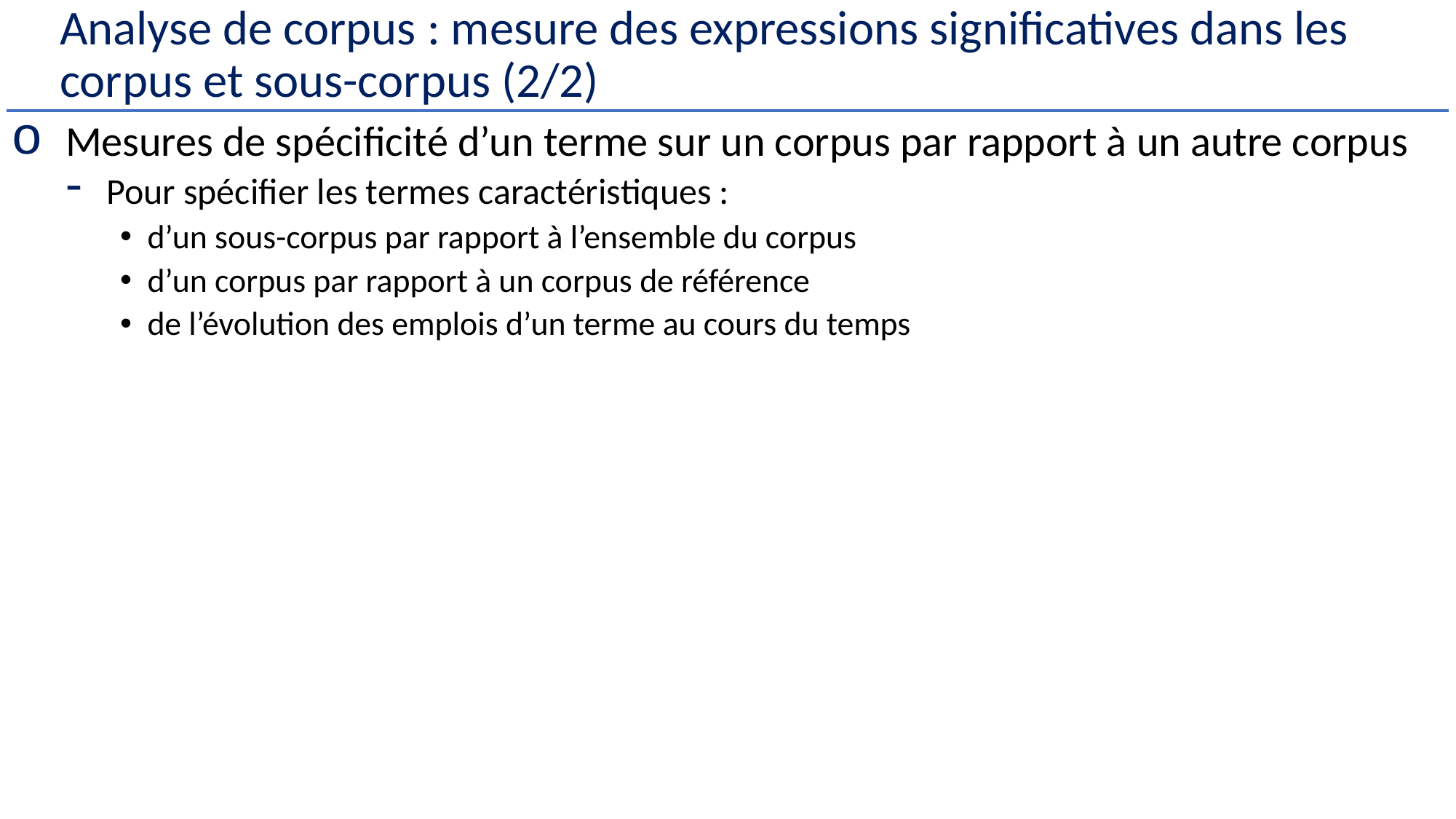

# Analyse de corpus : mesure des expressions significatives dans les corpus et sous-corpus (2/2)
Mesures de spécificité d’un terme sur un corpus par rapport à un autre corpus
Pour spécifier les termes caractéristiques :
d’un sous-corpus par rapport à l’ensemble du corpus
d’un corpus par rapport à un corpus de référence
de l’évolution des emplois d’un terme au cours du temps